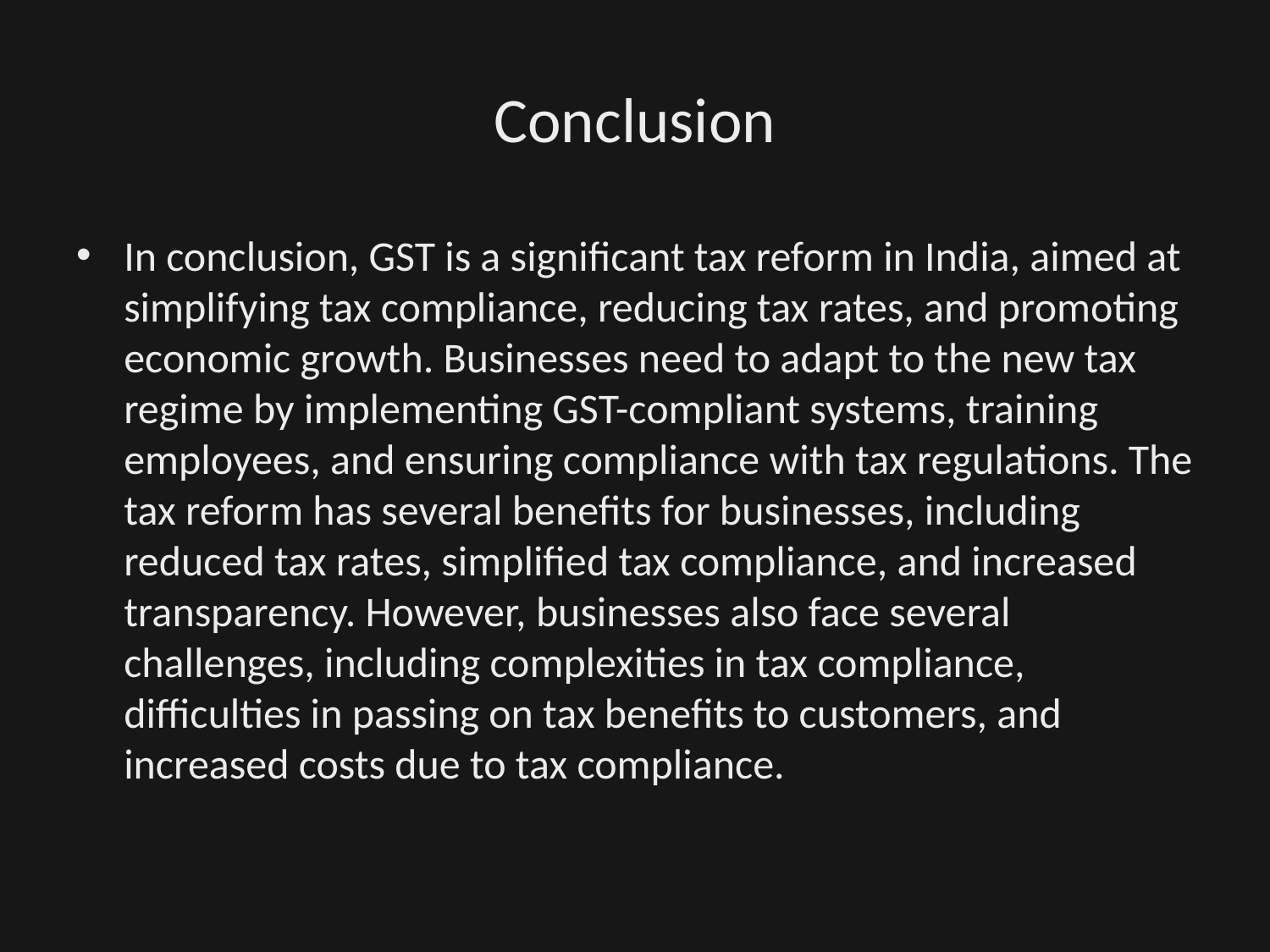

# Conclusion
In conclusion, GST is a significant tax reform in India, aimed at simplifying tax compliance, reducing tax rates, and promoting economic growth. Businesses need to adapt to the new tax regime by implementing GST-compliant systems, training employees, and ensuring compliance with tax regulations. The tax reform has several benefits for businesses, including reduced tax rates, simplified tax compliance, and increased transparency. However, businesses also face several challenges, including complexities in tax compliance, difficulties in passing on tax benefits to customers, and increased costs due to tax compliance.